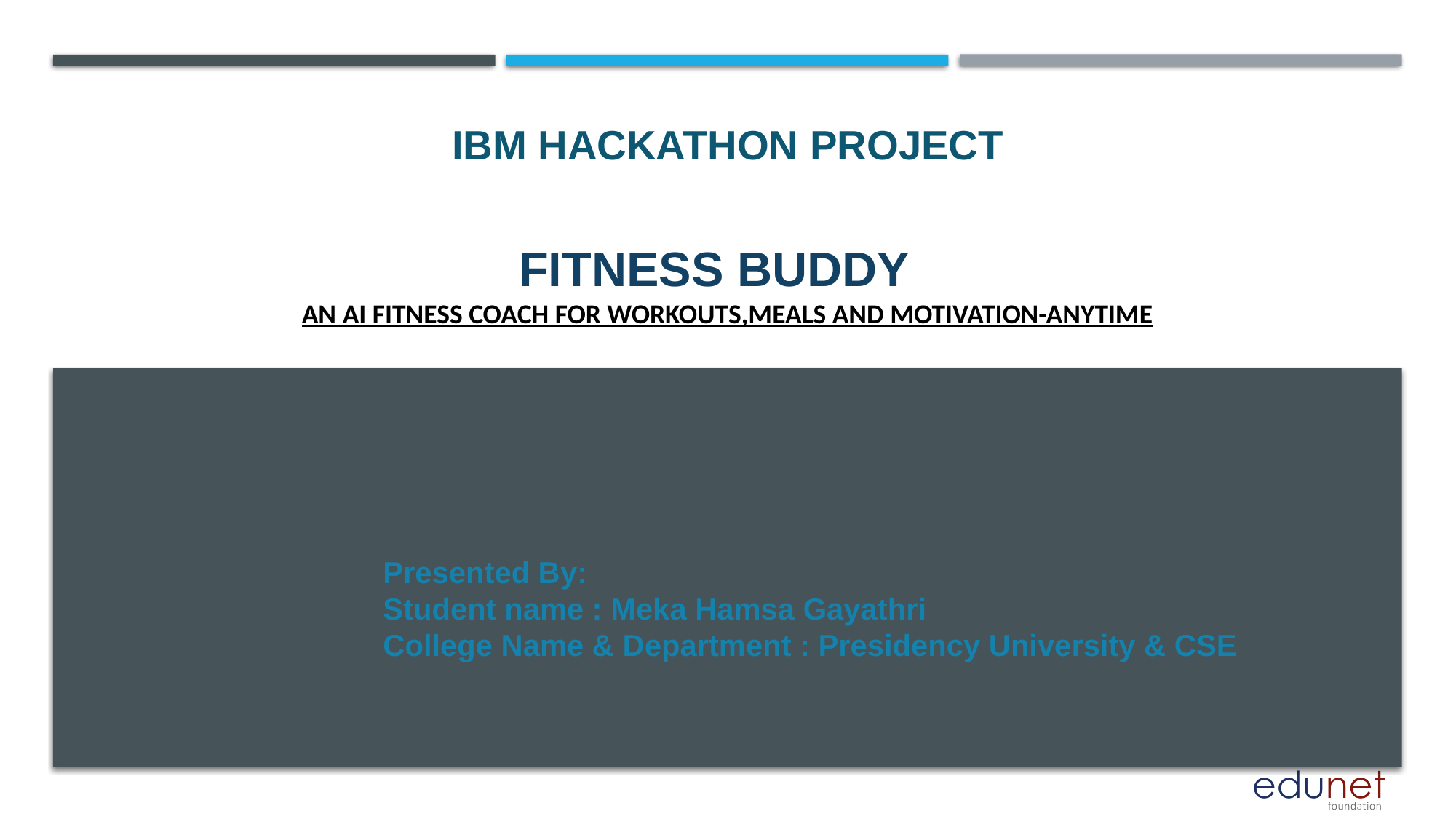

IBM HACKATHON PROJECT
# Fitness Buddy An AI FITNESS COACH FOR WORKOUTS,MEALS AND motivation-Anytime
Presented By:
Student name : Meka Hamsa Gayathri
College Name & Department : Presidency University & CSE